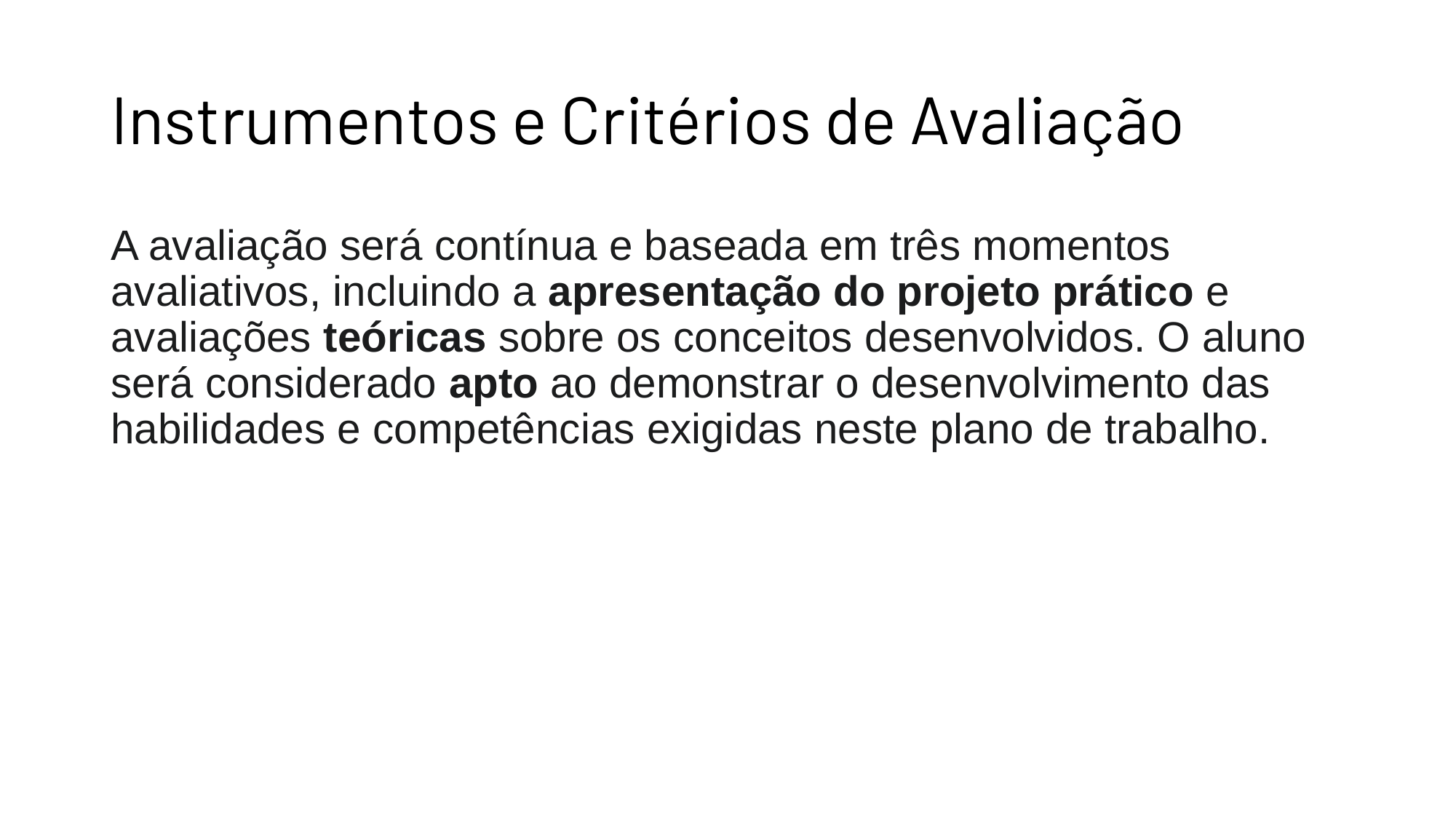

# Instrumentos e Critérios de Avaliação
A avaliação será contínua e baseada em três momentos avaliativos, incluindo a apresentação do projeto prático e avaliações teóricas sobre os conceitos desenvolvidos. O aluno será considerado apto ao demonstrar o desenvolvimento das habilidades e competências exigidas neste plano de trabalho.